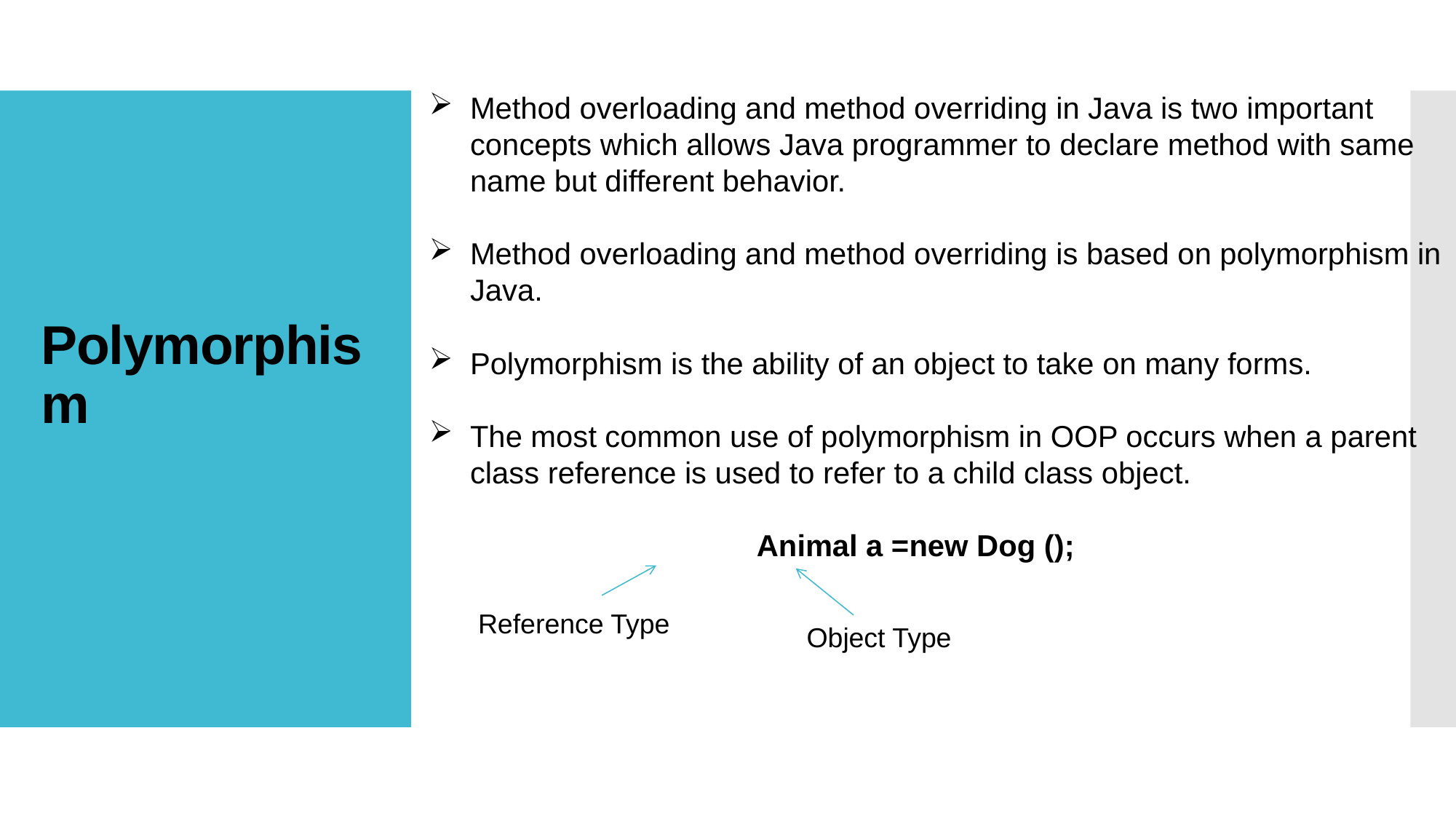

Method overloading and method overriding in Java is two important concepts which allows Java programmer to declare method with same name but different behavior.

Method overloading and method overriding is based on polymorphism in Java.

Polymorphism is the ability of an object to take on many forms.

The most common use of polymorphism in OOP occurs when a parent class reference is used to refer to a child class object.

			Animal a =new Dog ();

# Polymorphism
Reference Type
Object Type